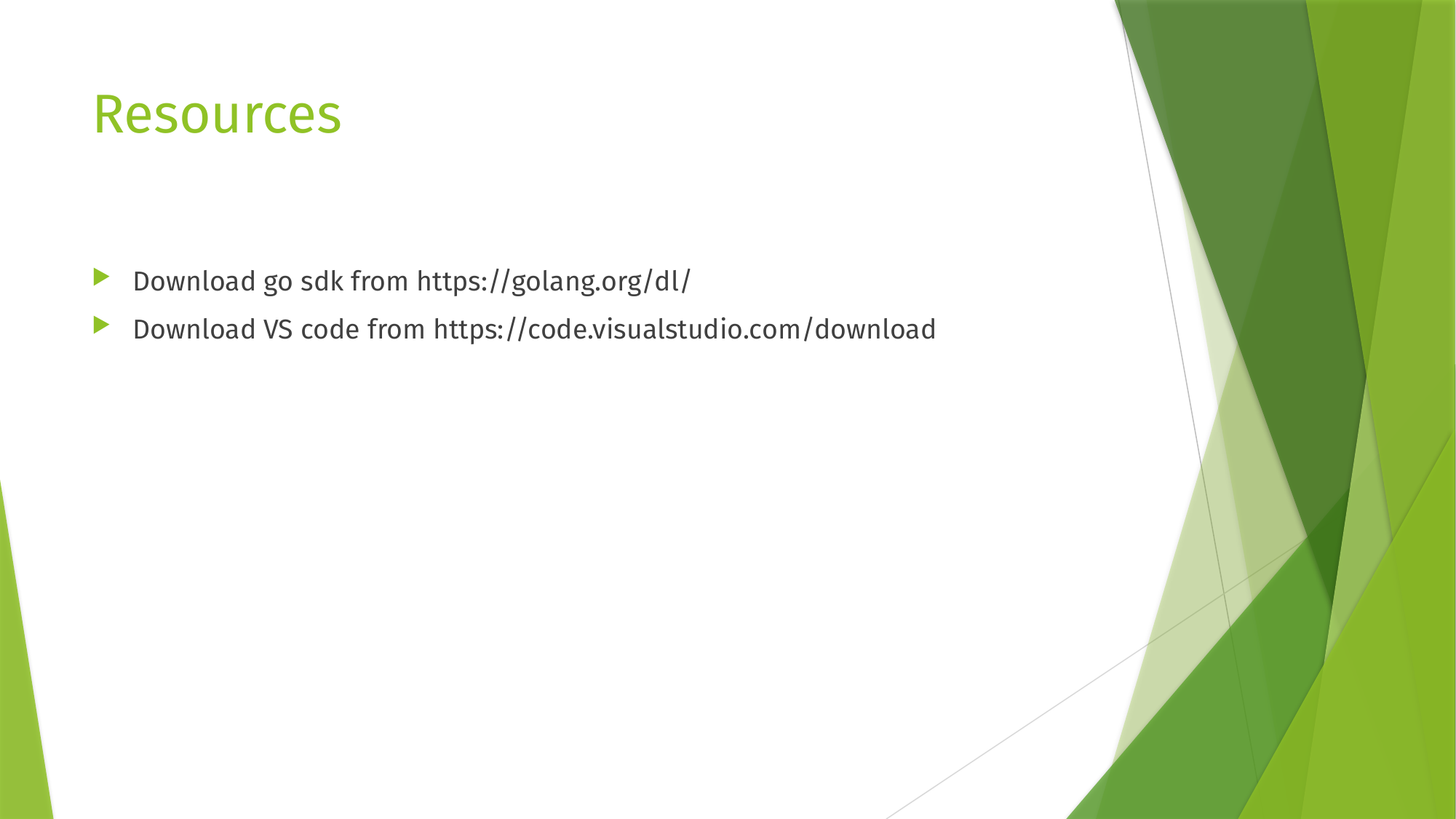

# Resources
Download go sdk from https://golang.org/dl/
Download VS code from https://code.visualstudio.com/download